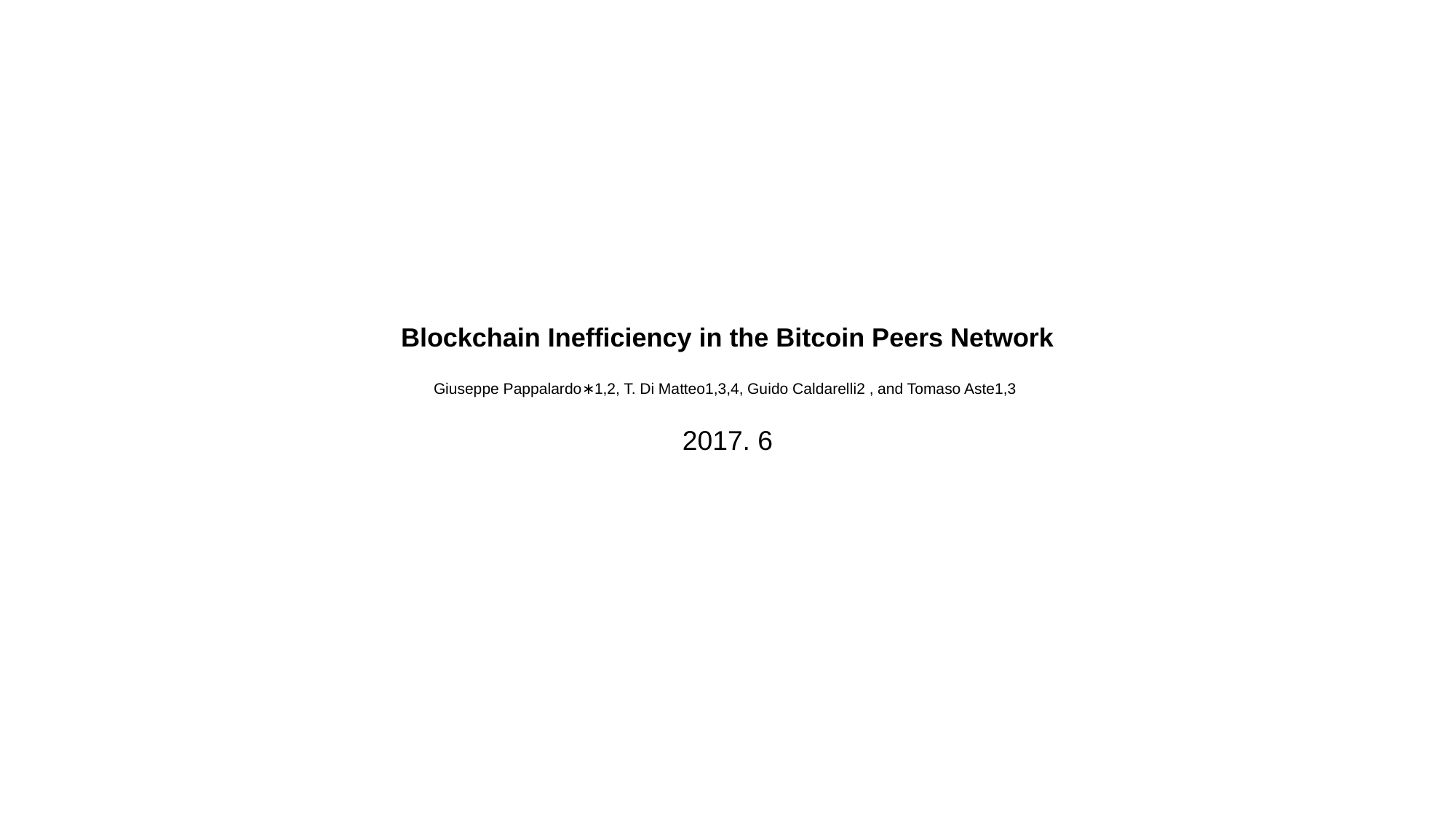

# Blockchain Inefficiency in the Bitcoin Peers Network Giuseppe Pappalardo∗1,2, T. Di Matteo1,3,4, Guido Caldarelli2 , and Tomaso Aste1,3 2017. 6